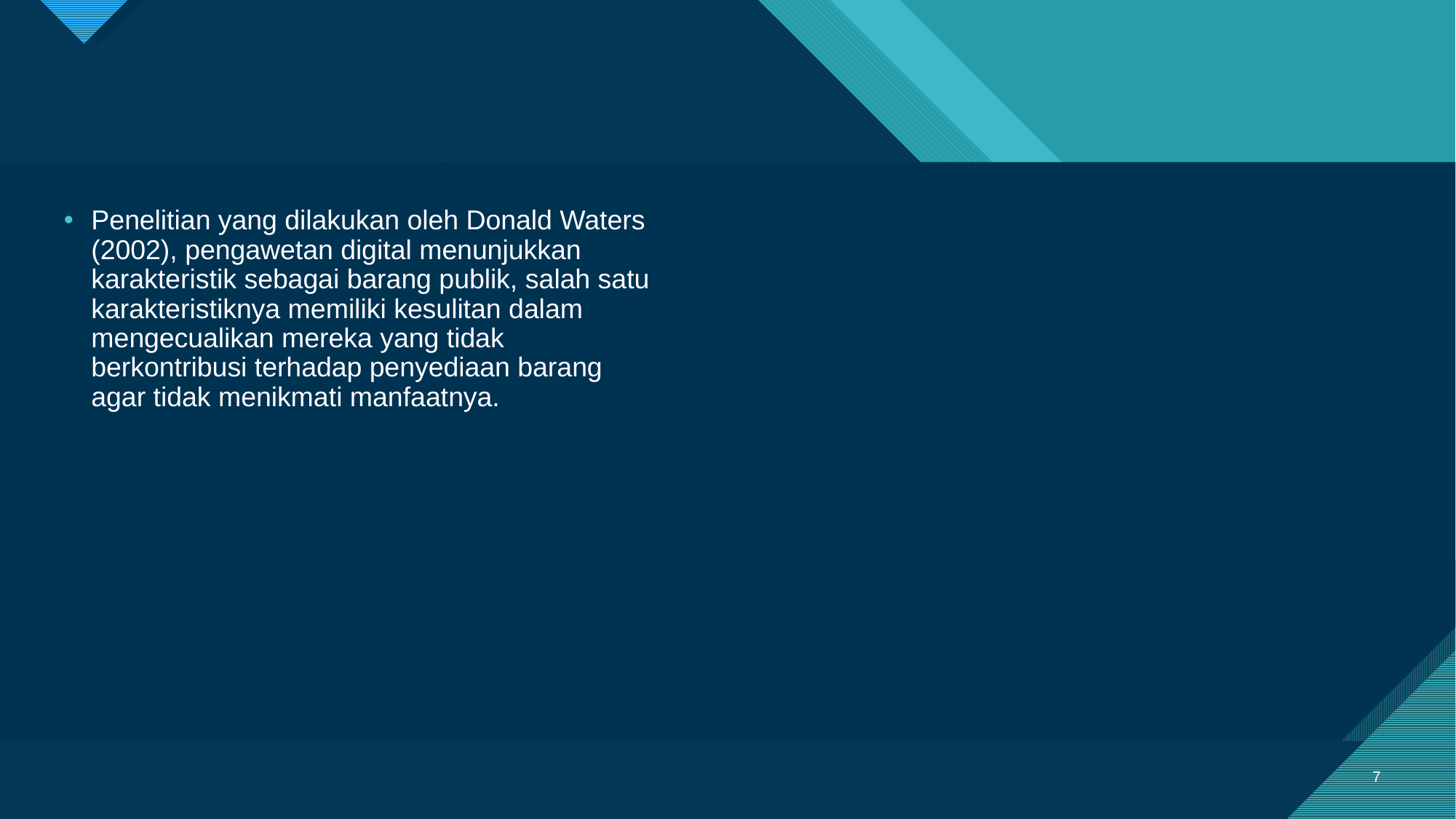

#

Penelitian yang dilakukan oleh Donald Waters (2002), pengawetan digital menunjukkan karakteristik sebagai barang publik, salah satu karakteristiknya memiliki kesulitan dalam mengecualikan mereka yang tidak berkontribusi terhadap penyediaan barang agar tidak menikmati manfaatnya.

7